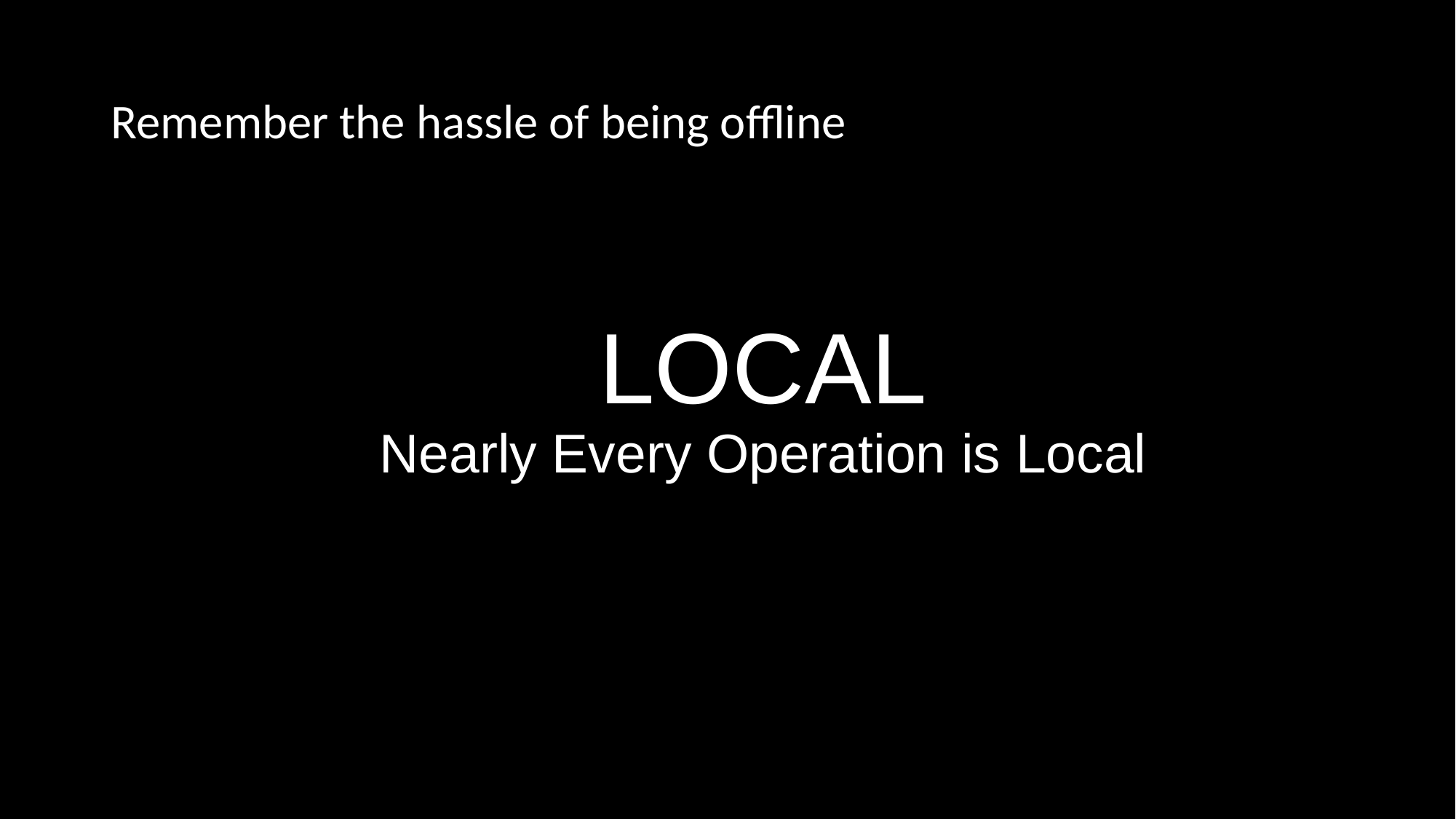

# Remember the hassle of being offline
LOCAL
Nearly Every Operation is Local